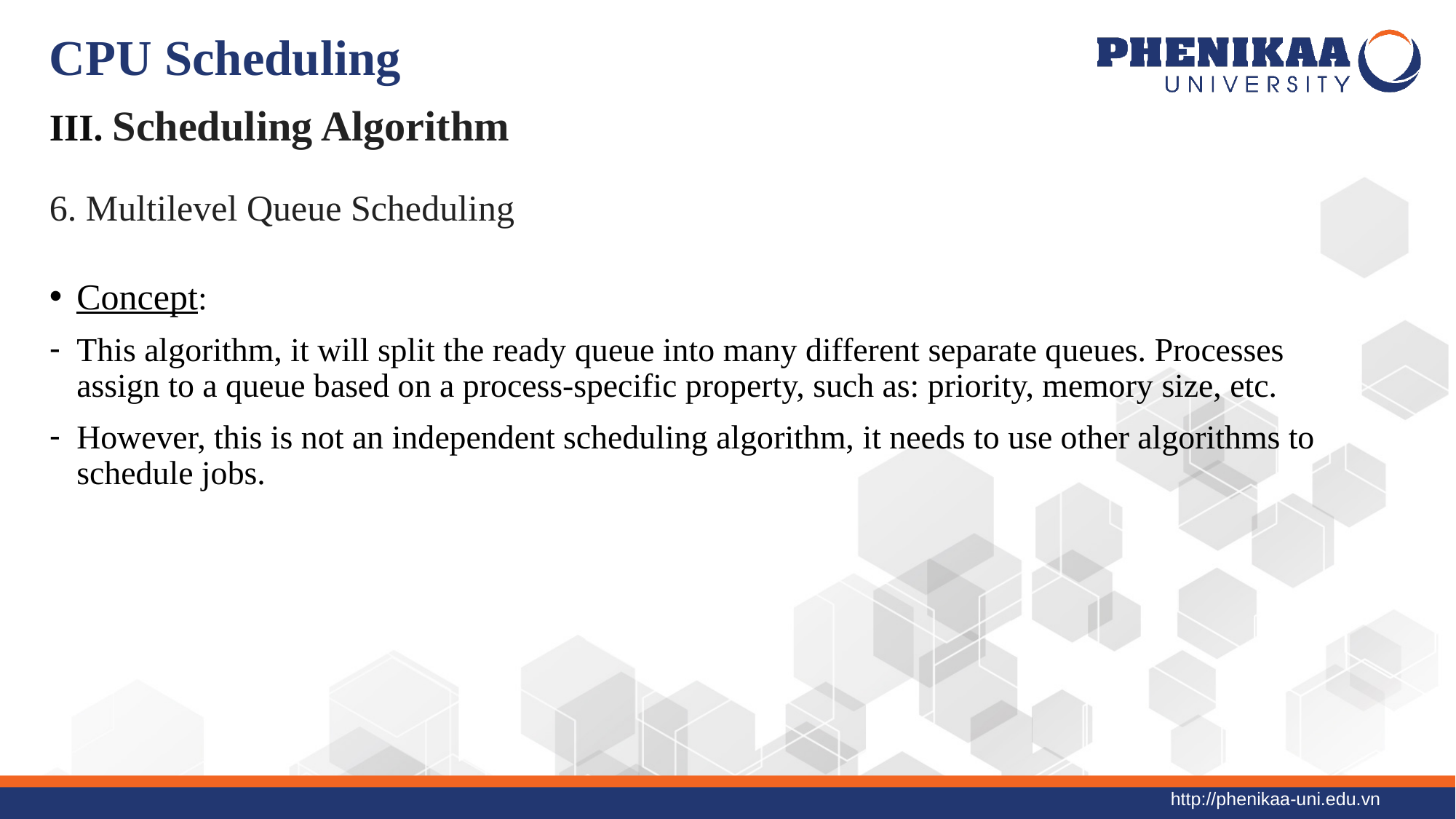

# CPU Scheduling
III. Scheduling Algorithm
6. Multilevel Queue Scheduling
Concept:
This algorithm, it will split the ready queue into many different separate queues. Processes assign to a queue based on a process-specific property, such as: priority, memory size, etc.
However, this is not an independent scheduling algorithm, it needs to use other algorithms to schedule jobs.